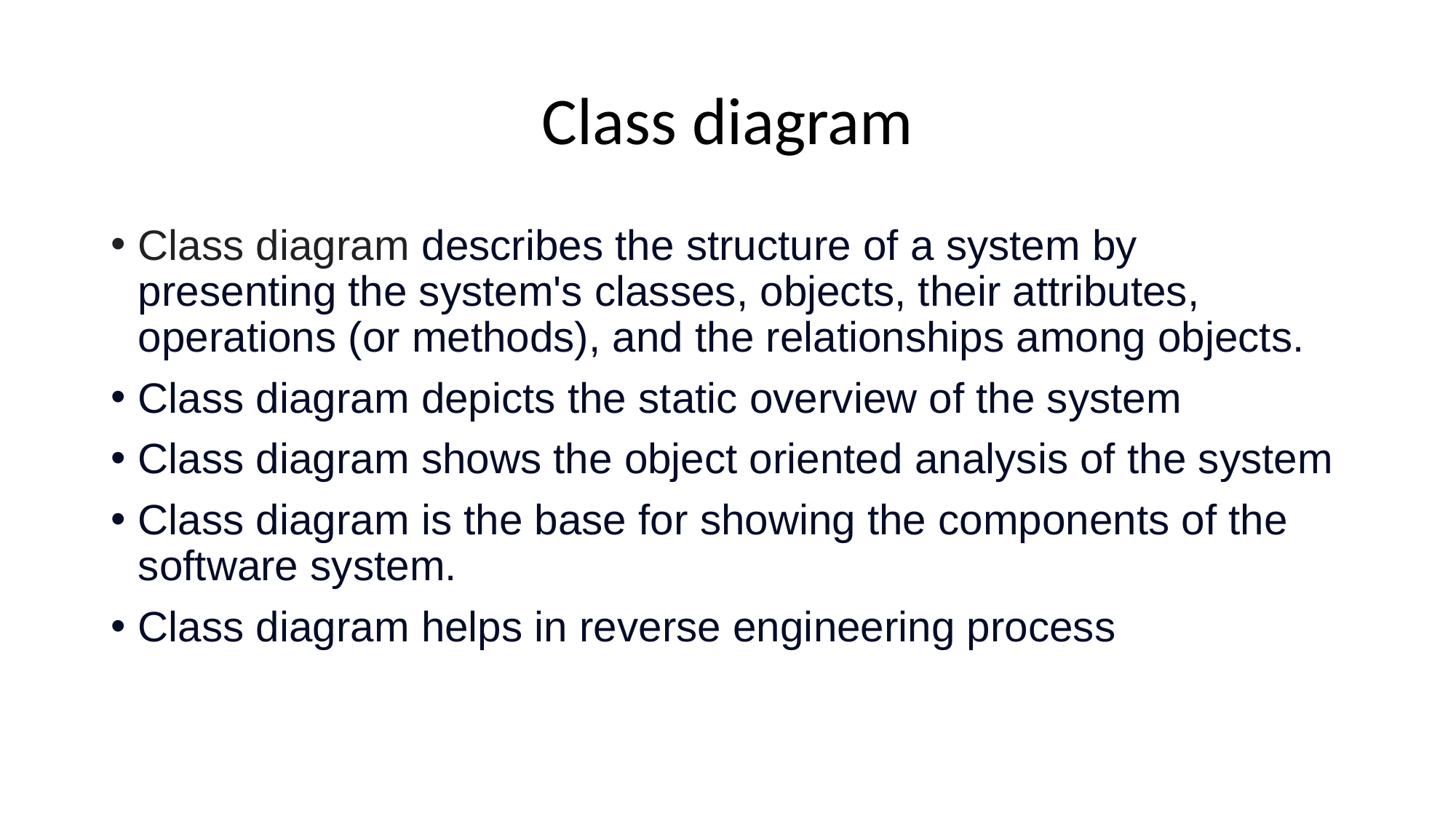

# Class diagram
Class diagram describes the structure of a system by presenting the system's classes, objects, their attributes, operations (or methods), and the relationships among objects.
Class diagram depicts the static overview of the system
Class diagram shows the object oriented analysis of the system
Class diagram is the base for showing the components of the software system.
Class diagram helps in reverse engineering process